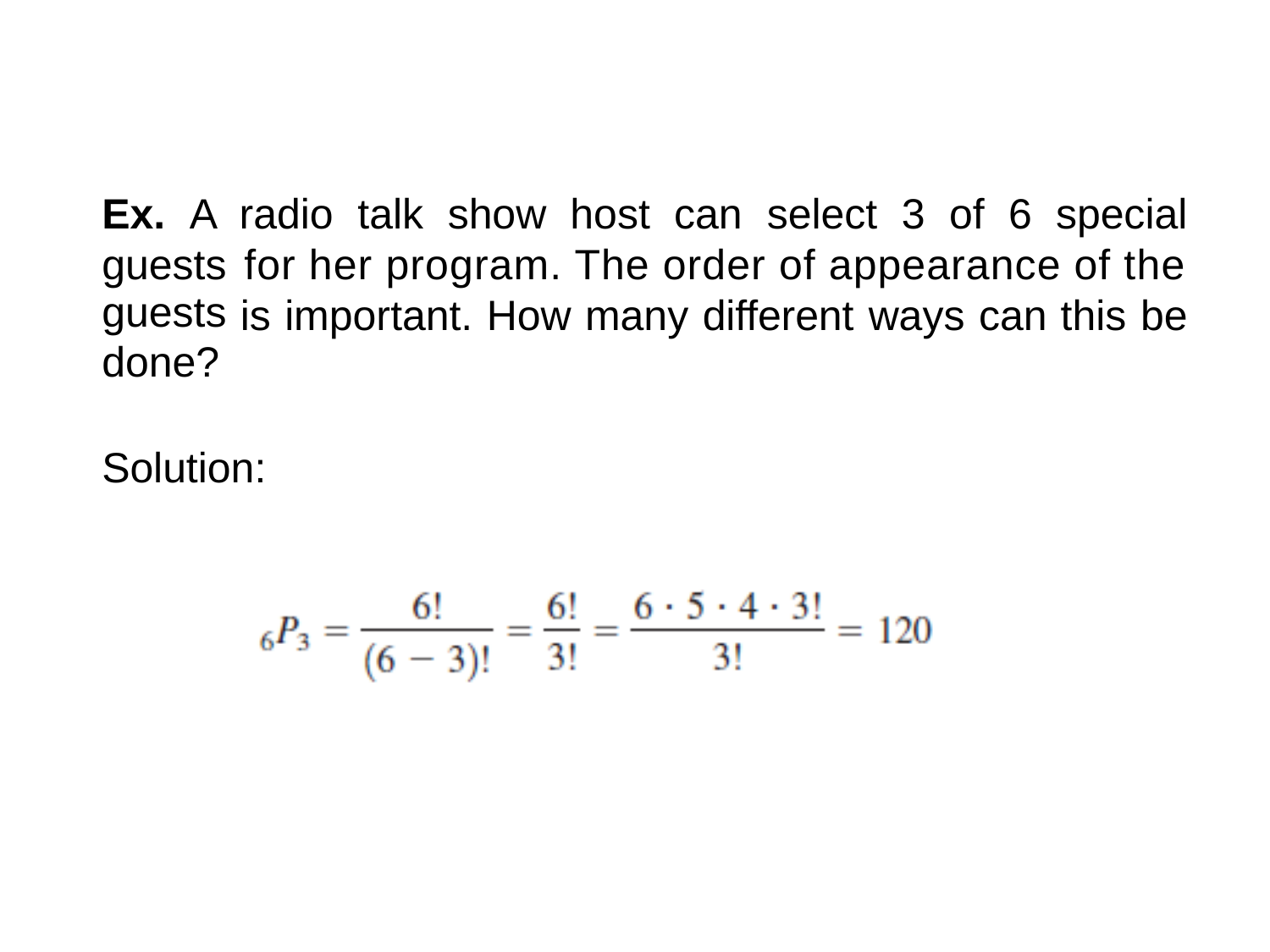

Ex.
A
radio
talk
show  host  can
select
3
of
6
special
guests
guests
done?
for her program. The order of appearance of the
is
important.
How
many
different
ways
can
this
be
Solution: